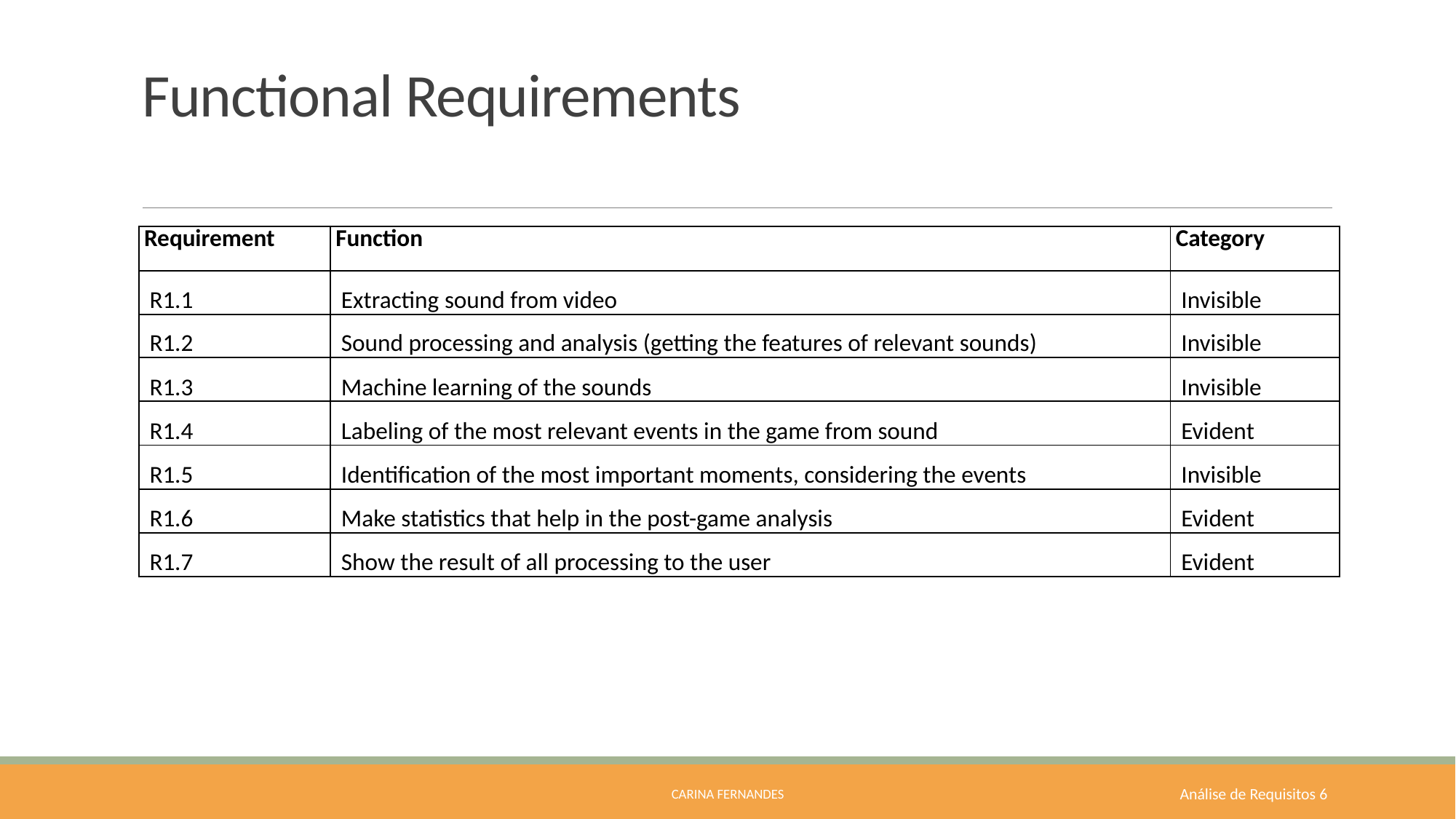

# Functional Requirements
| Requirement | Function | Category |
| --- | --- | --- |
| R1.1 | Extracting sound from video | Invisible |
| R1.2 | Sound processing and analysis (getting the features of relevant sounds) | Invisible |
| R1.3 | Machine learning of the sounds | Invisible |
| R1.4 | Labeling of the most relevant events in the game from sound | Evident |
| R1.5 | Identification of the most important moments, considering the events | Invisible |
| R1.6 | Make statistics that help in the post-game analysis | Evident |
| R1.7 | Show the result of all processing to the user | Evident |
Carina Fernandes
 Análise de Requisitos 6